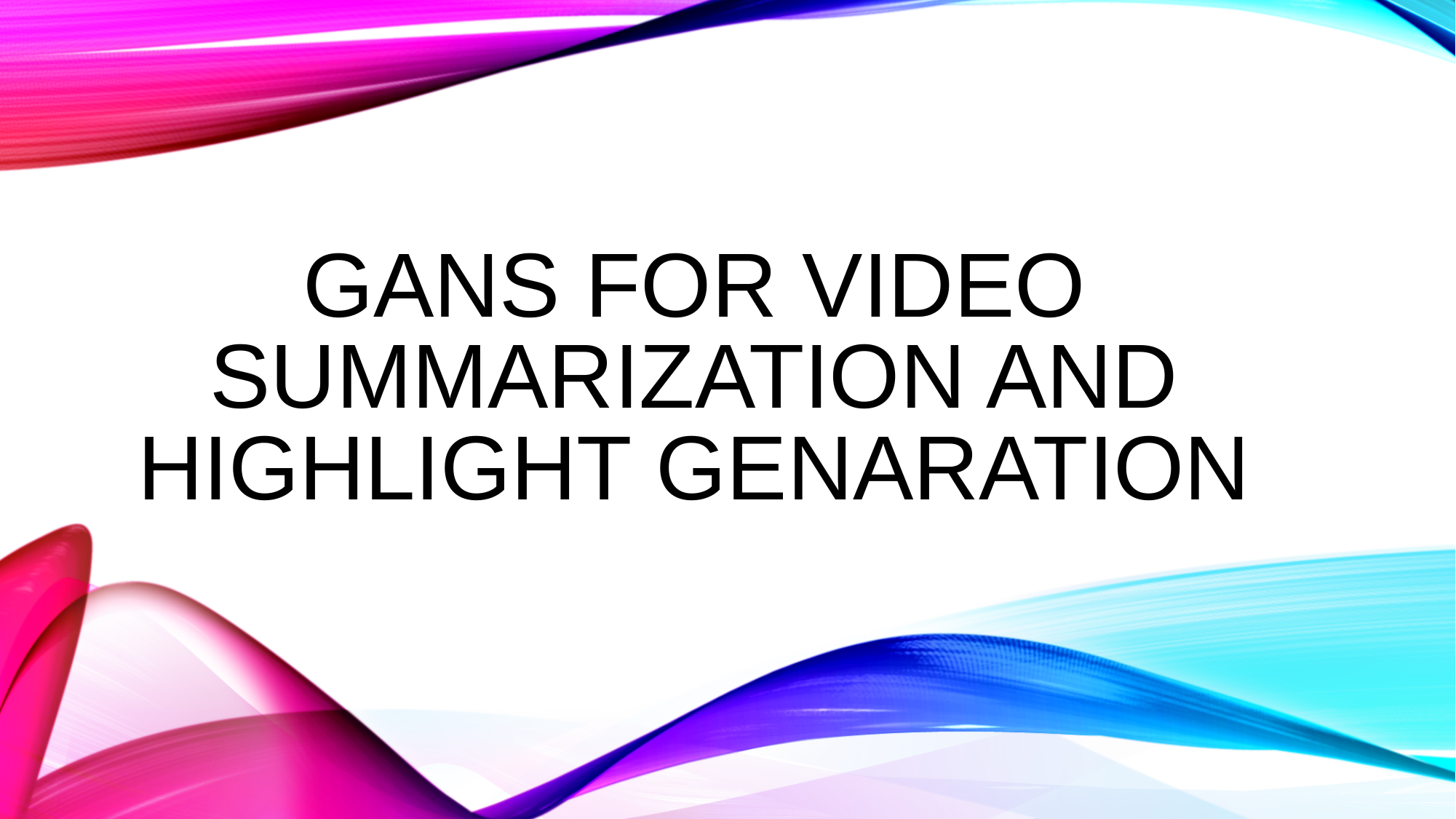

# GANS FOR VIDEO SUMMARIZATION AND HIGHLIGHT GENARATION